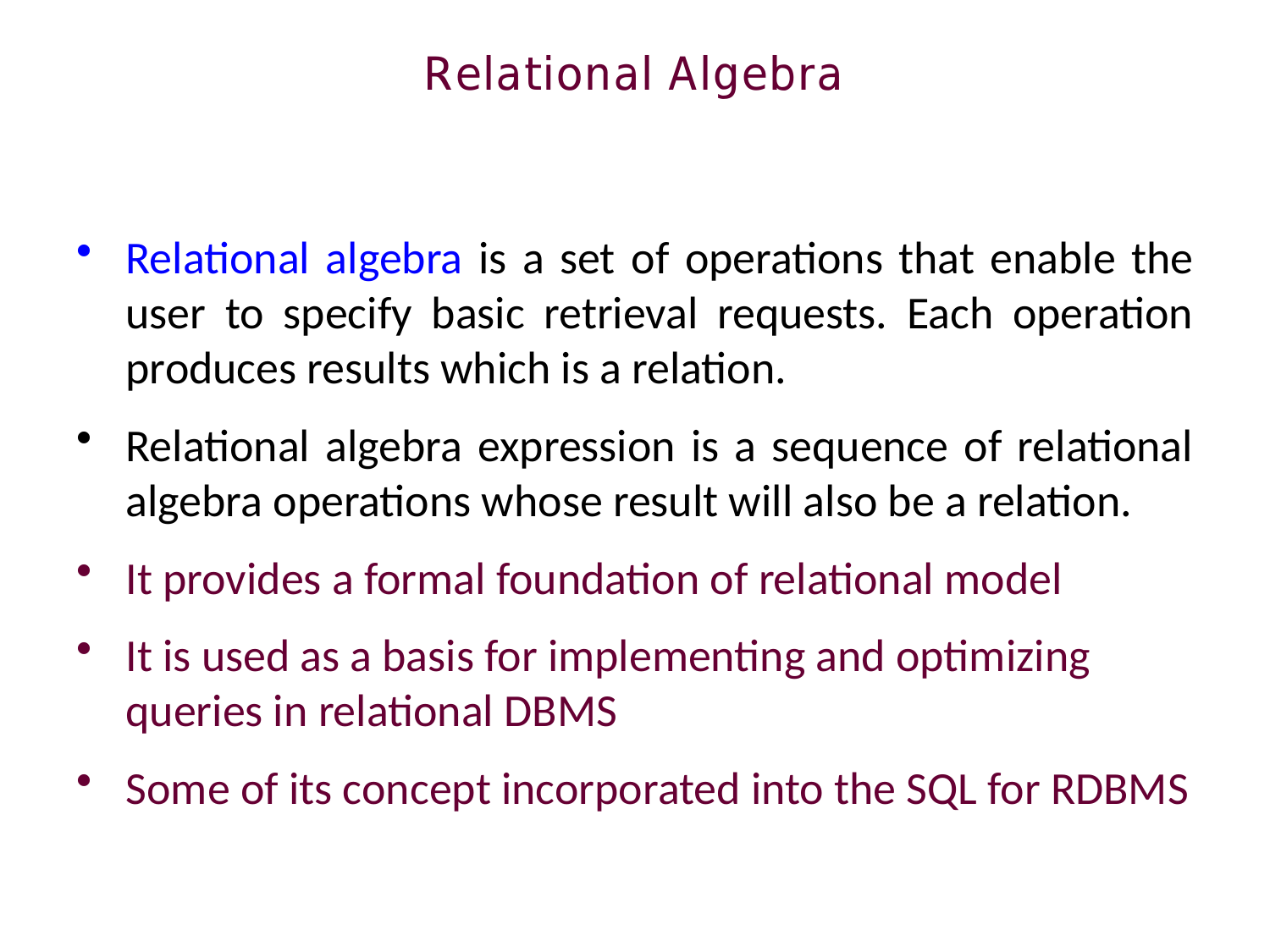

# Relational Algebra
Relational algebra is a set of operations that enable the user to specify basic retrieval requests. Each operation produces results which is a relation.
Relational algebra expression is a sequence of relational algebra operations whose result will also be a relation.
It provides a formal foundation of relational model
It is used as a basis for implementing and optimizing queries in relational DBMS
Some of its concept incorporated into the SQL for RDBMS